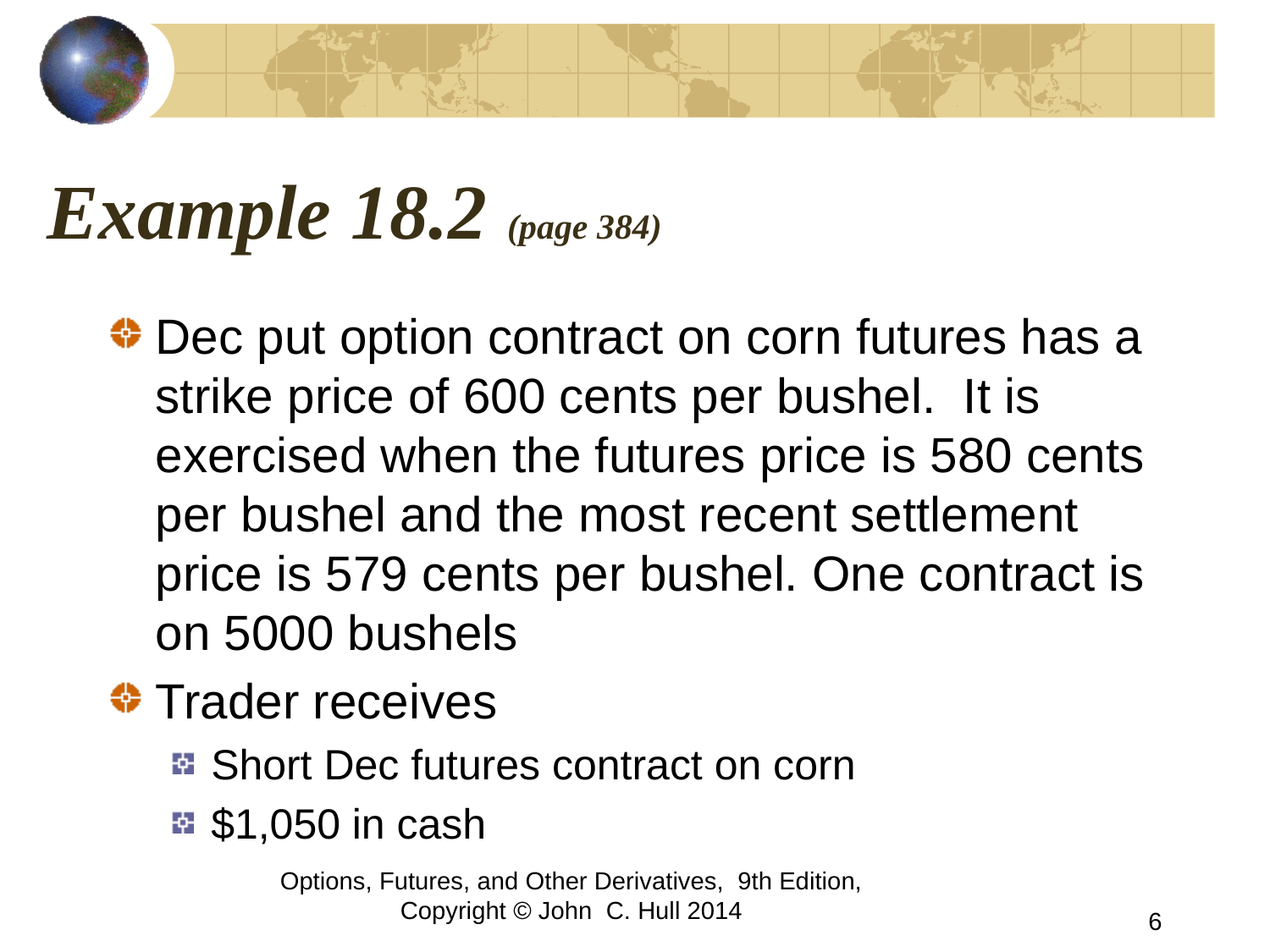

# Example 18.2 (page 384)
Dec put option contract on corn futures has a strike price of 600 cents per bushel.  It is exercised when the futures price is 580 cents per bushel and the most recent settlement price is 579 cents per bushel. One contract is on 5000 bushels
Trader receives
Short Dec futures contract on corn
$1,050 in cash

Options, Futures, and Other Derivatives,  9th Edition, Copyright © John  C. Hull 2014
6